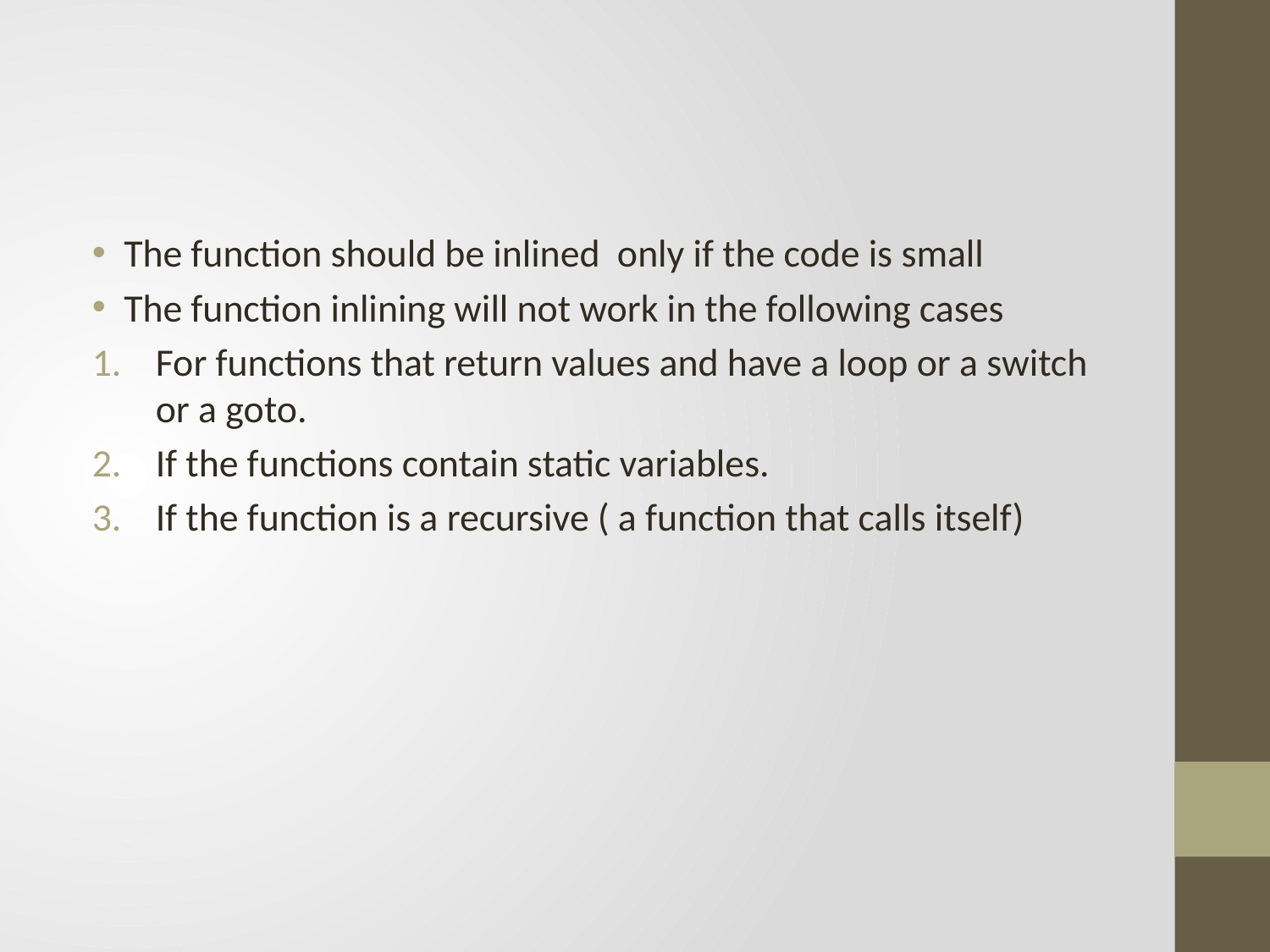

#
The function should be inlined  only if the code is small
The function inlining will not work in the following cases
For functions that return values and have a loop or a switch or a goto.
If the functions contain static variables.
If the function is a recursive ( a function that calls itself)